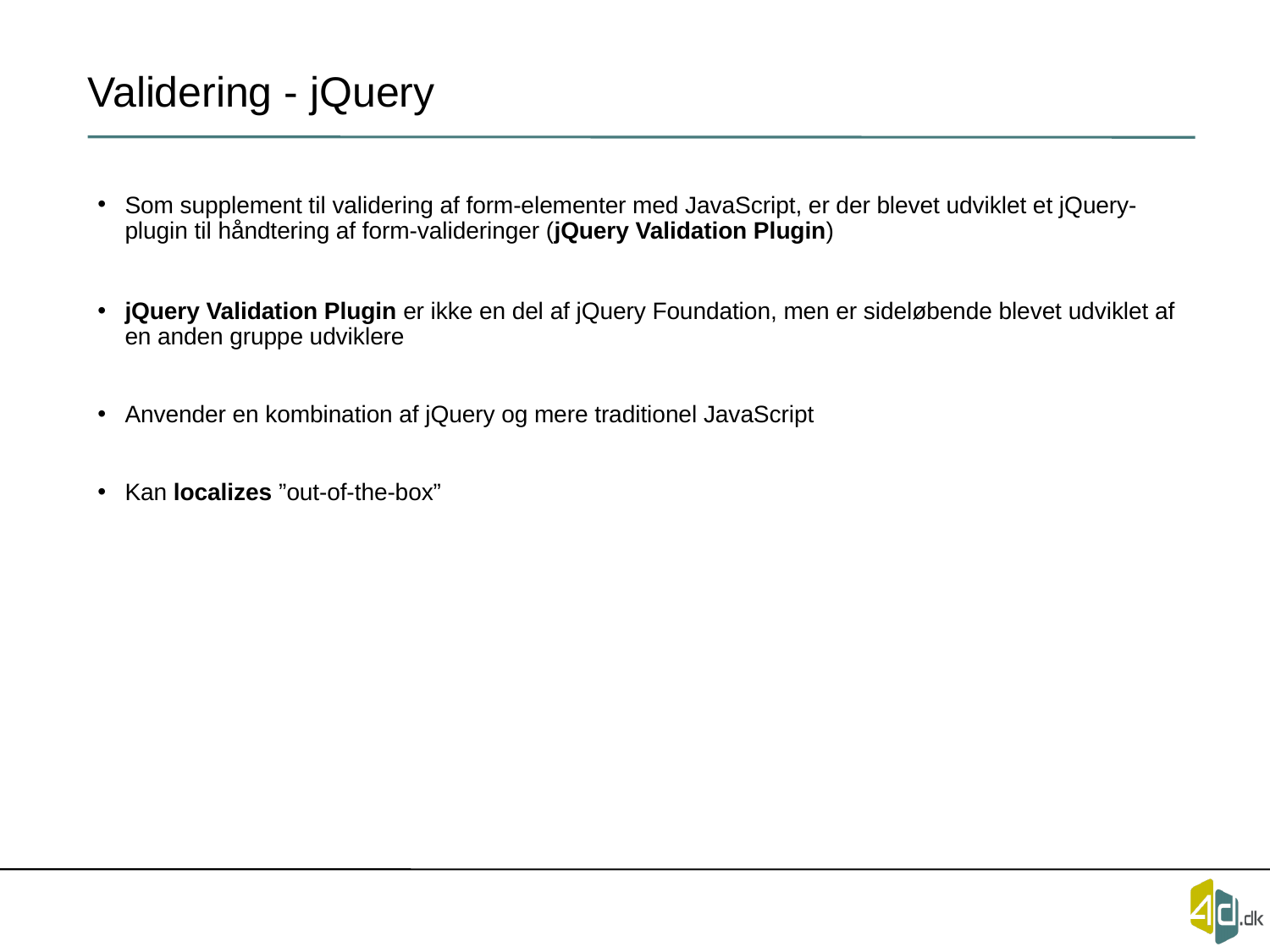

# Validering - jQuery
Som supplement til validering af form-elementer med JavaScript, er der blevet udviklet et jQuery-plugin til håndtering af form-valideringer (jQuery Validation Plugin)
jQuery Validation Plugin er ikke en del af jQuery Foundation, men er sideløbende blevet udviklet af en anden gruppe udviklere
Anvender en kombination af jQuery og mere traditionel JavaScript
Kan localizes ”out-of-the-box”